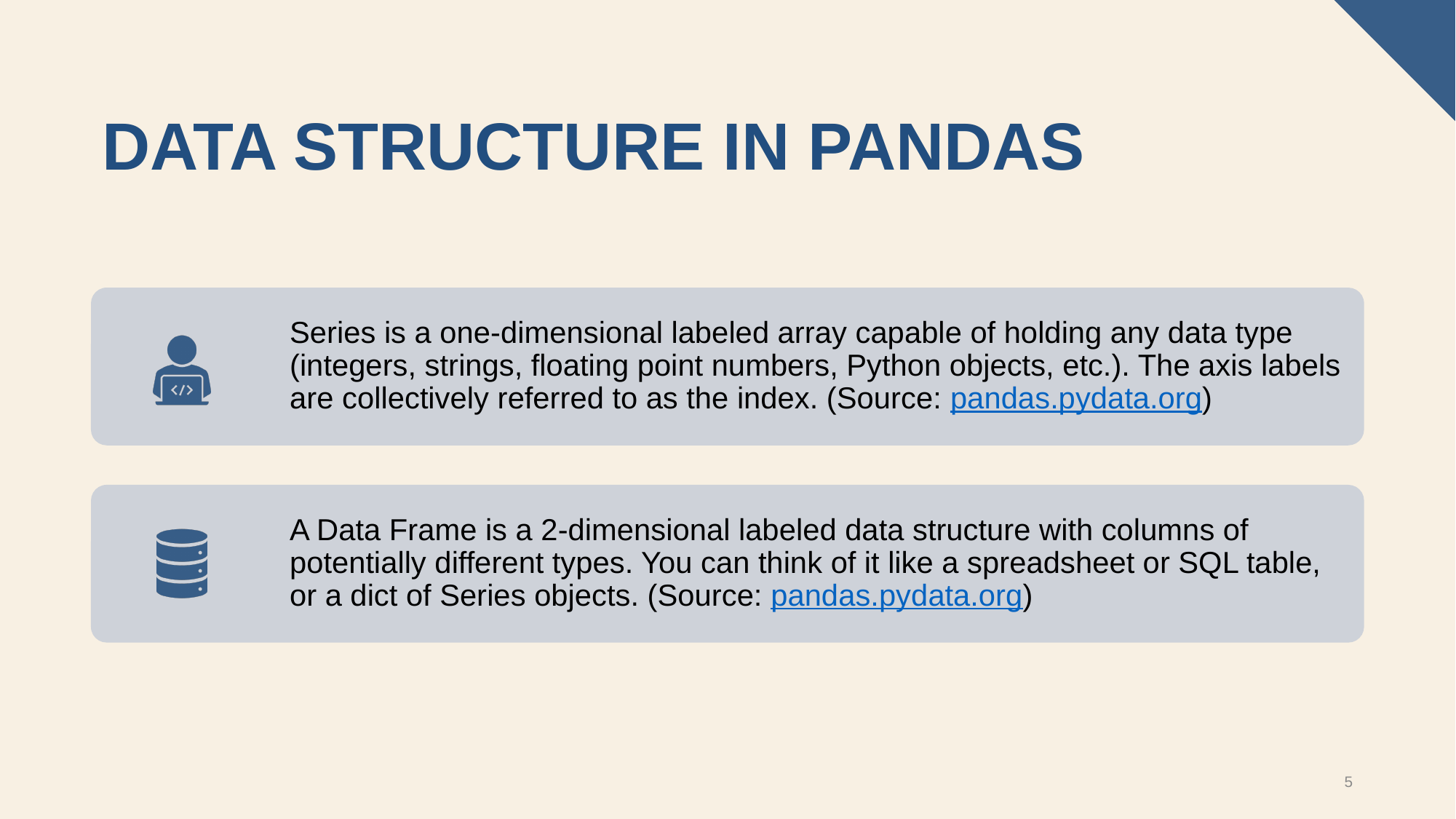

# Data structure in pandas
Series is a one-dimensional labeled array capable of holding any data type (integers, strings, floating point numbers, Python objects, etc.). The axis labels are collectively referred to as the index. (Source: pandas.pydata.org)
A Data Frame is a 2-dimensional labeled data structure with columns of potentially different types. You can think of it like a spreadsheet or SQL table, or a dict of Series objects. (Source: pandas.pydata.org)
5